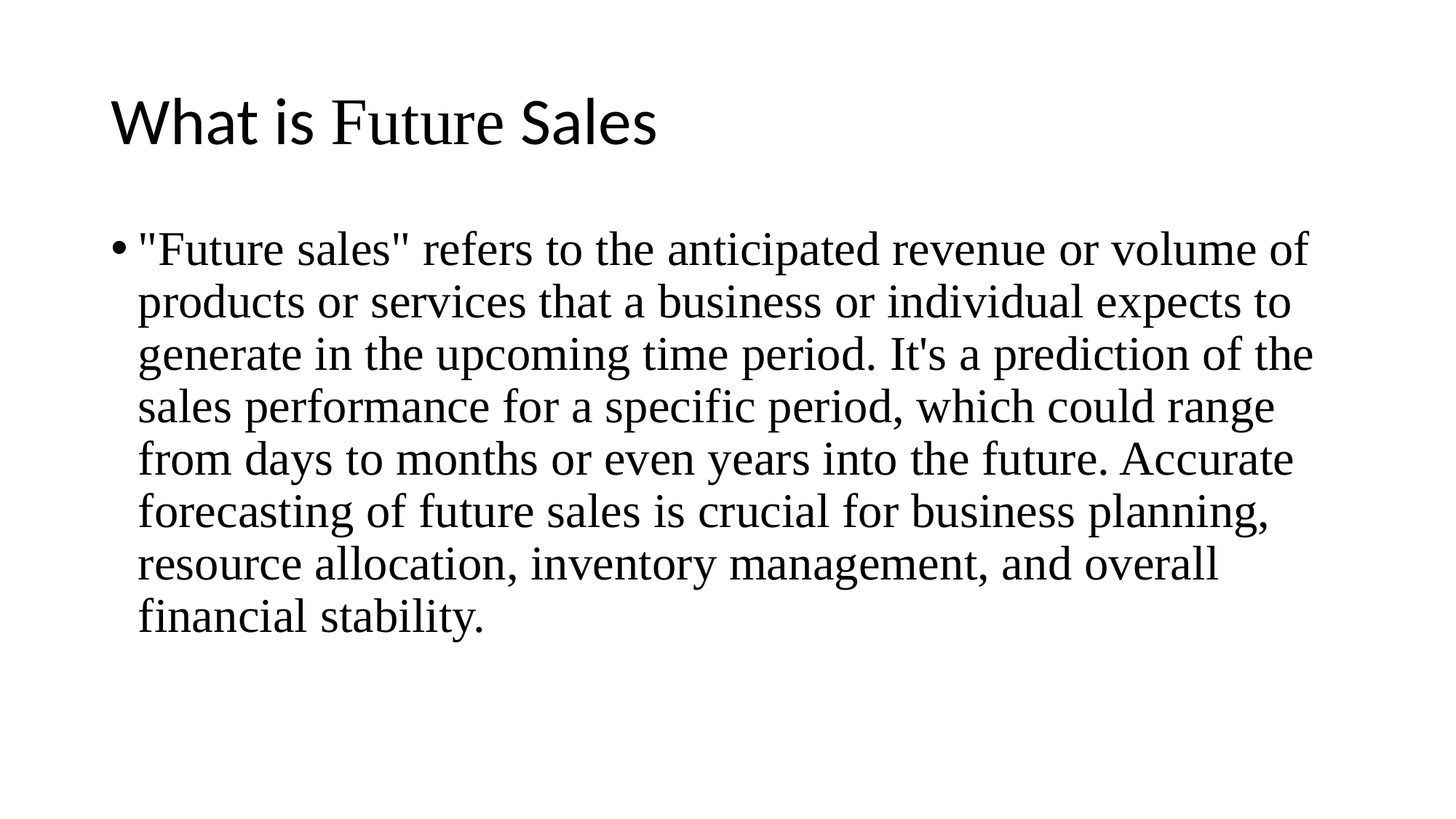

# What is Future Sales
"Future sales" refers to the anticipated revenue or volume of products or services that a business or individual expects to generate in the upcoming time period. It's a prediction of the sales performance for a specific period, which could range from days to months or even years into the future. Accurate forecasting of future sales is crucial for business planning, resource allocation, inventory management, and overall financial stability.